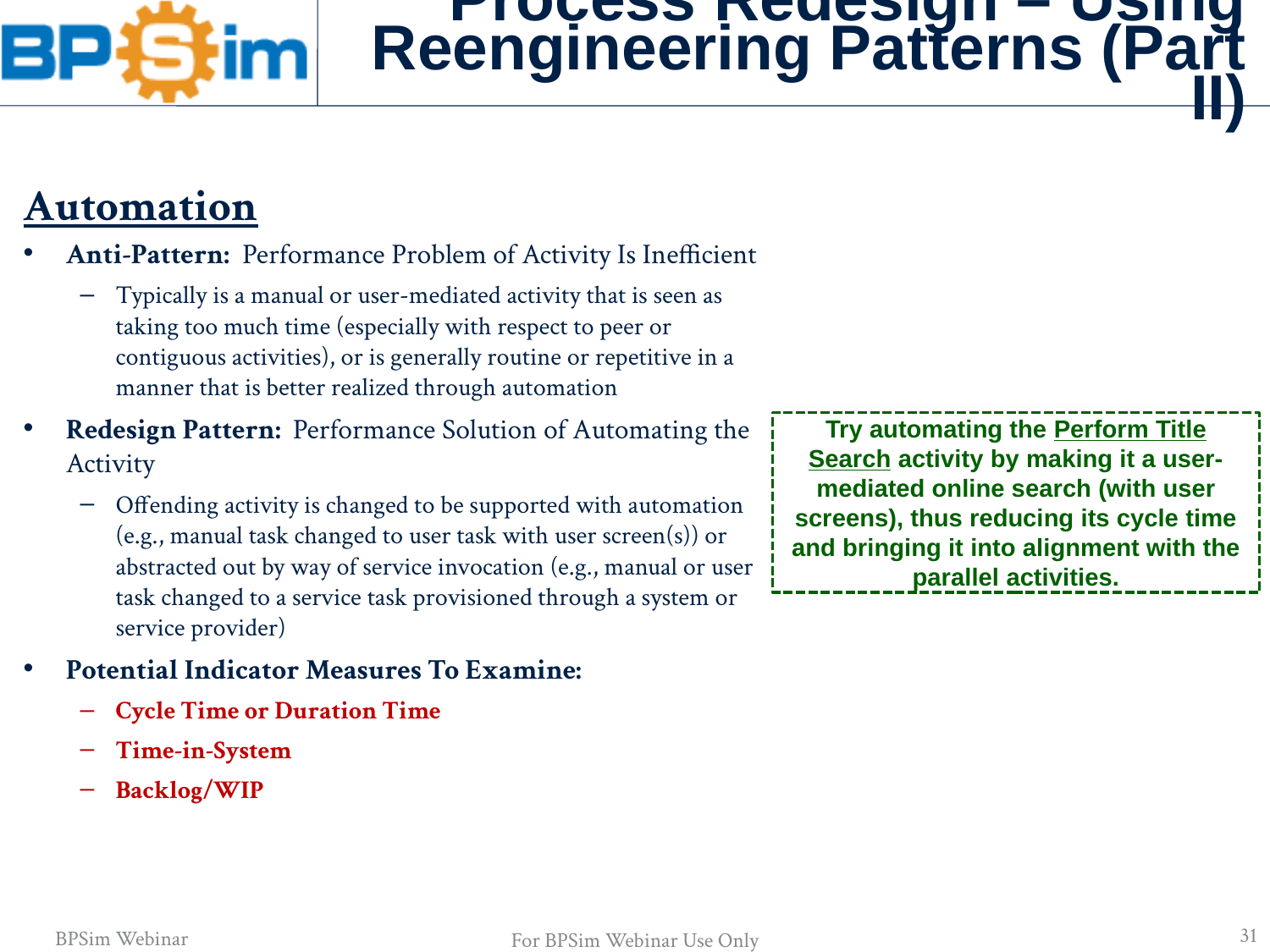

# Process Redesign – Using Reengineering Patterns (Part II)
Automation
Anti-Pattern:  Performance Problem of Activity Is Inefficient
Typically is a manual or user-mediated activity that is seen as taking too much time (especially with respect to peer or contiguous activities), or is generally routine or repetitive in a manner that is better realized through automation
Redesign Pattern:  Performance Solution of Automating the Activity
Offending activity is changed to be supported with automation (e.g., manual task changed to user task with user screen(s)) or abstracted out by way of service invocation (e.g., manual or user task changed to a service task provisioned through a system or service provider)
Potential Indicator Measures To Examine:
Cycle Time or Duration Time
Time-in-System
Backlog/WIP
Try automating the Perform Title Search activity by making it a user-mediated online search (with user screens), thus reducing its cycle time and bringing it into alignment with the parallel activities.
31
For BPSim Webinar Use Only